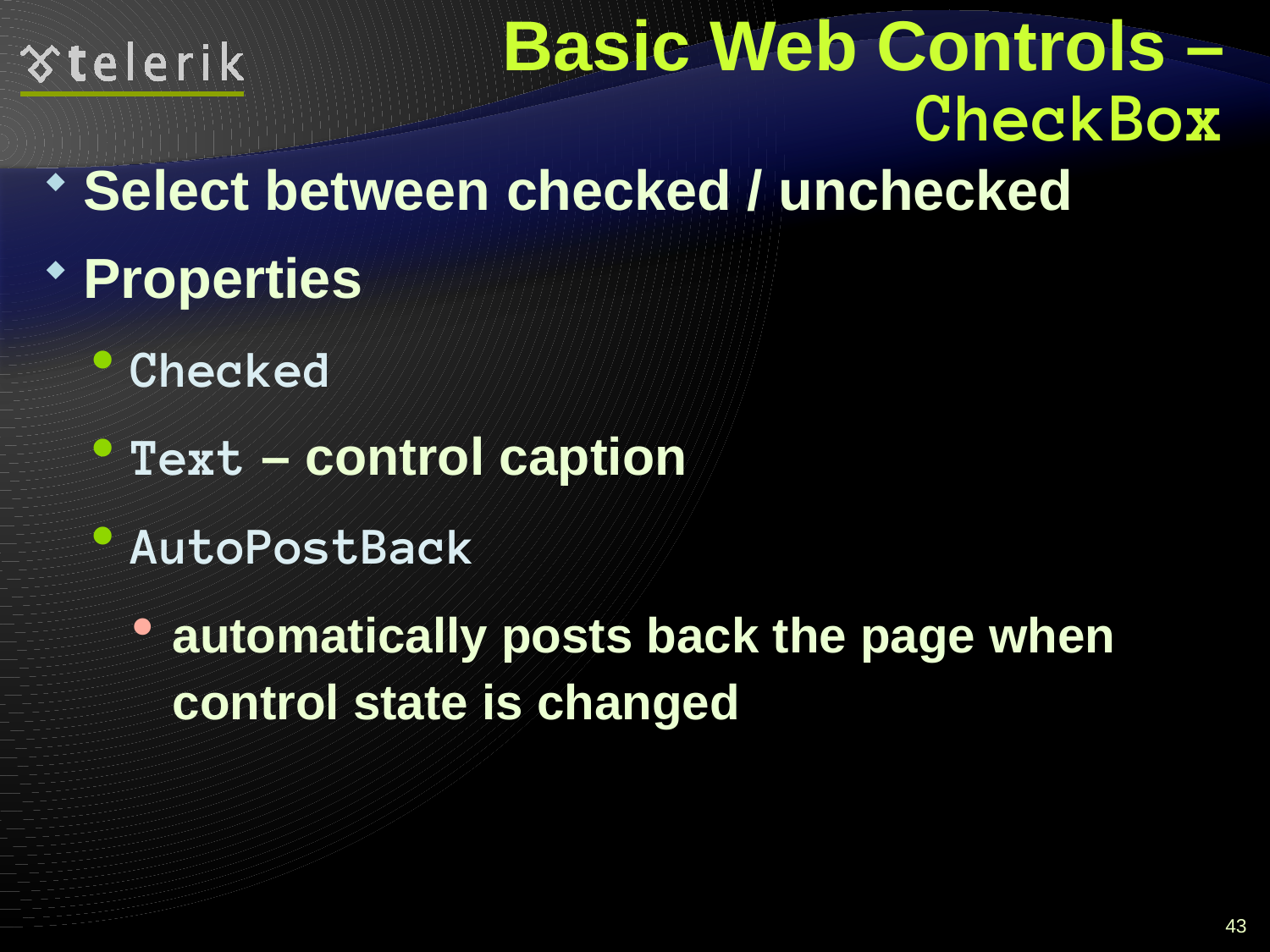

# Basic Web Controls – CheckBox
Select between checked / unchecked
Properties
Checked
Text – control caption
AutoPostBack
automatically posts back the page when control state is changed
43